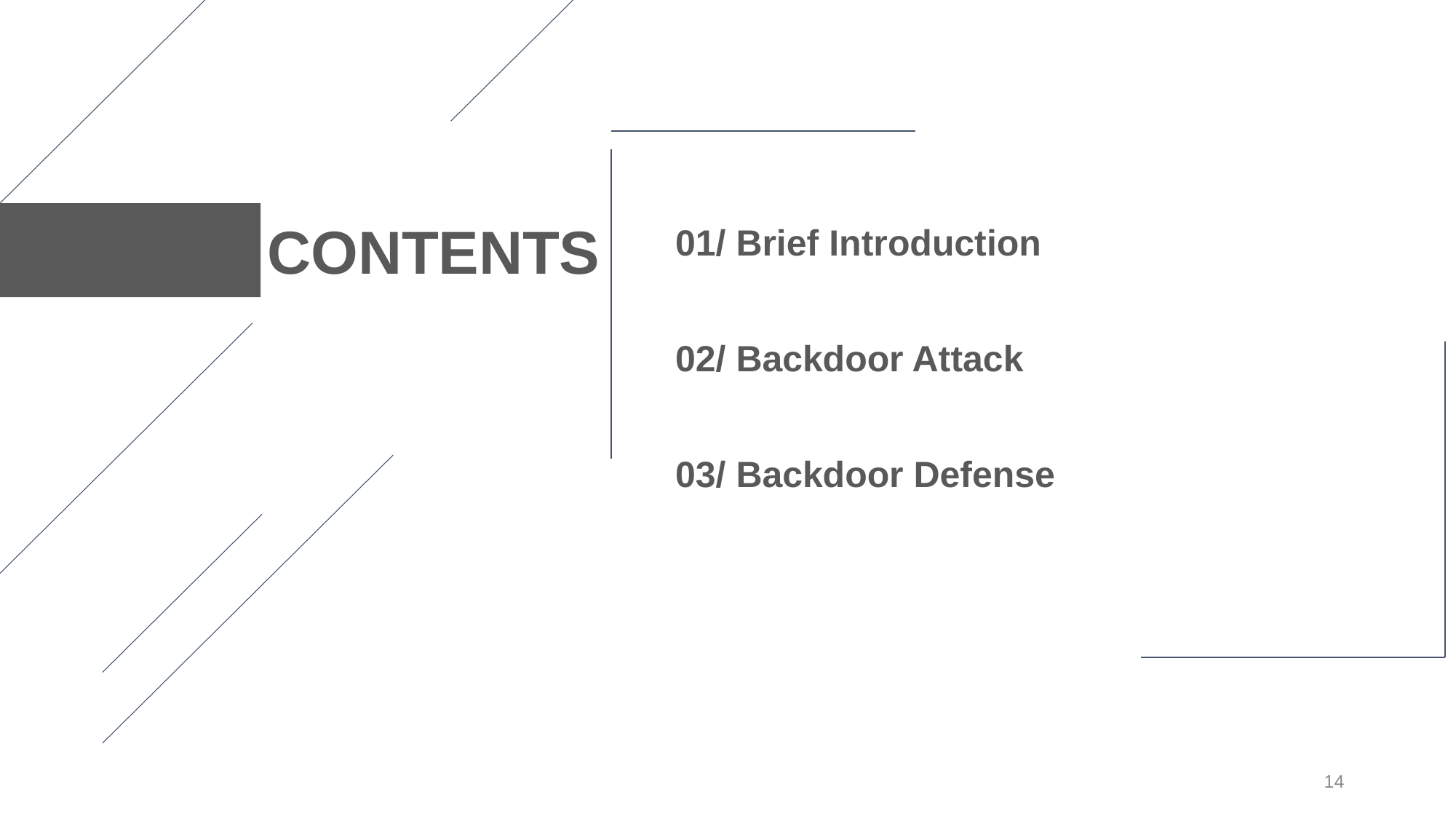

CONTENTS
01/ Brief Introduction
02/ Backdoor Attack
03/ Backdoor Defense
14